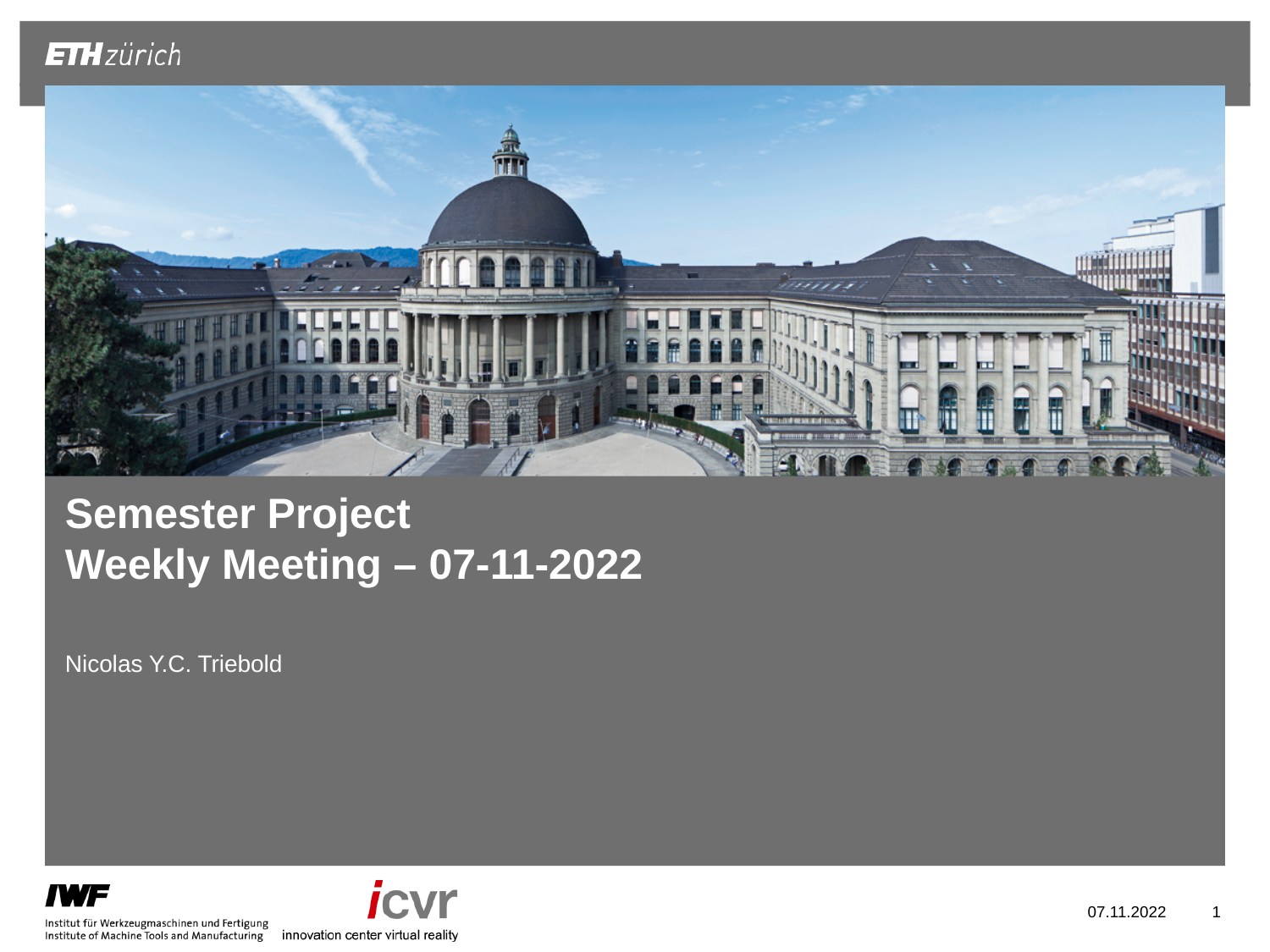

# Semester Project Weekly Meeting – 07-11-2022
Nicolas Y.C. Triebold
07.11.2022
1